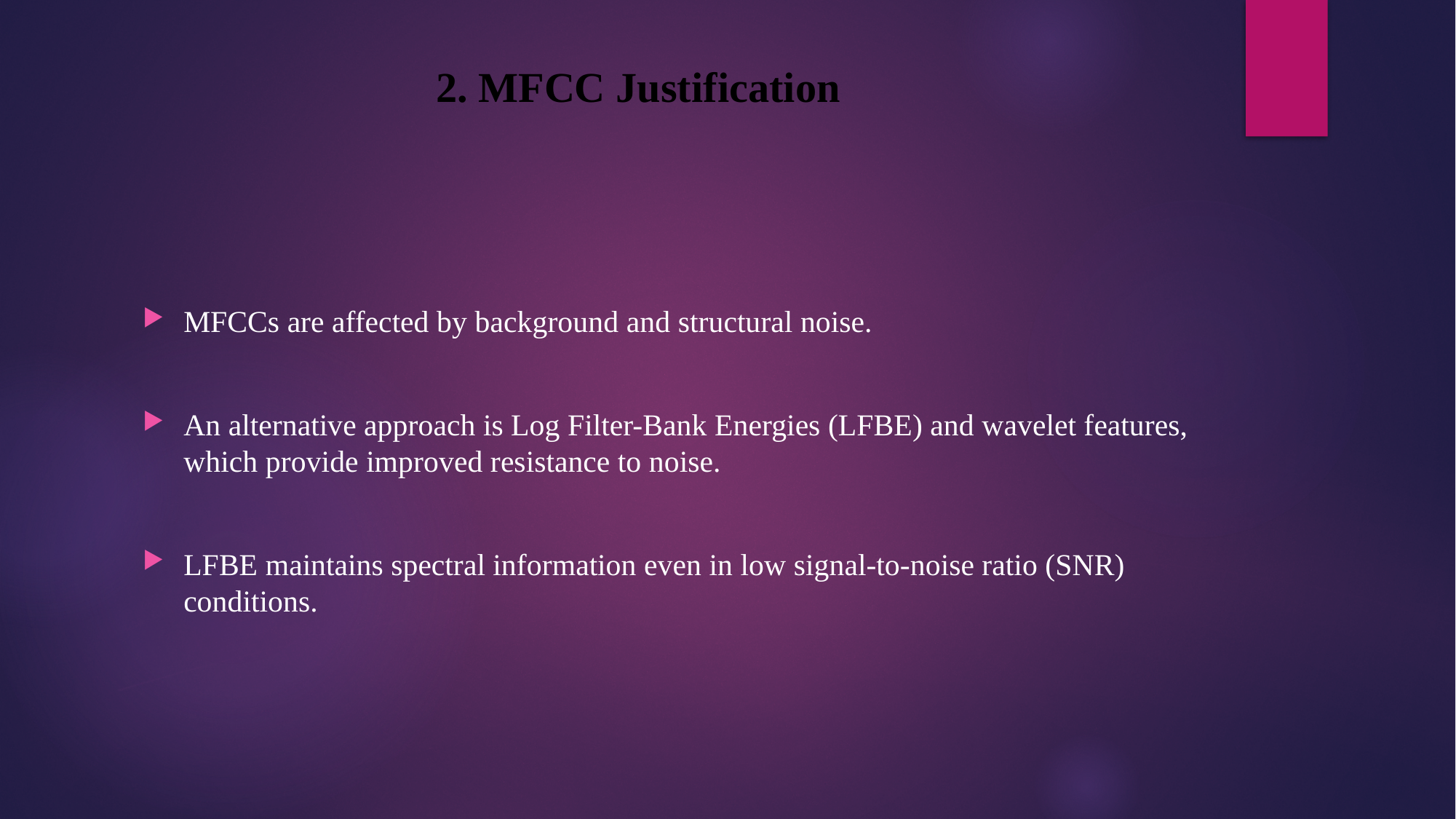

# 2. MFCC Justification

MFCCs are affected by background and structural noise.

An alternative approach is Log Filter-Bank Energies (LFBE) and wavelet features, which provide improved resistance to noise.

LFBE maintains spectral information even in low signal-to-noise ratio (SNR) conditions.